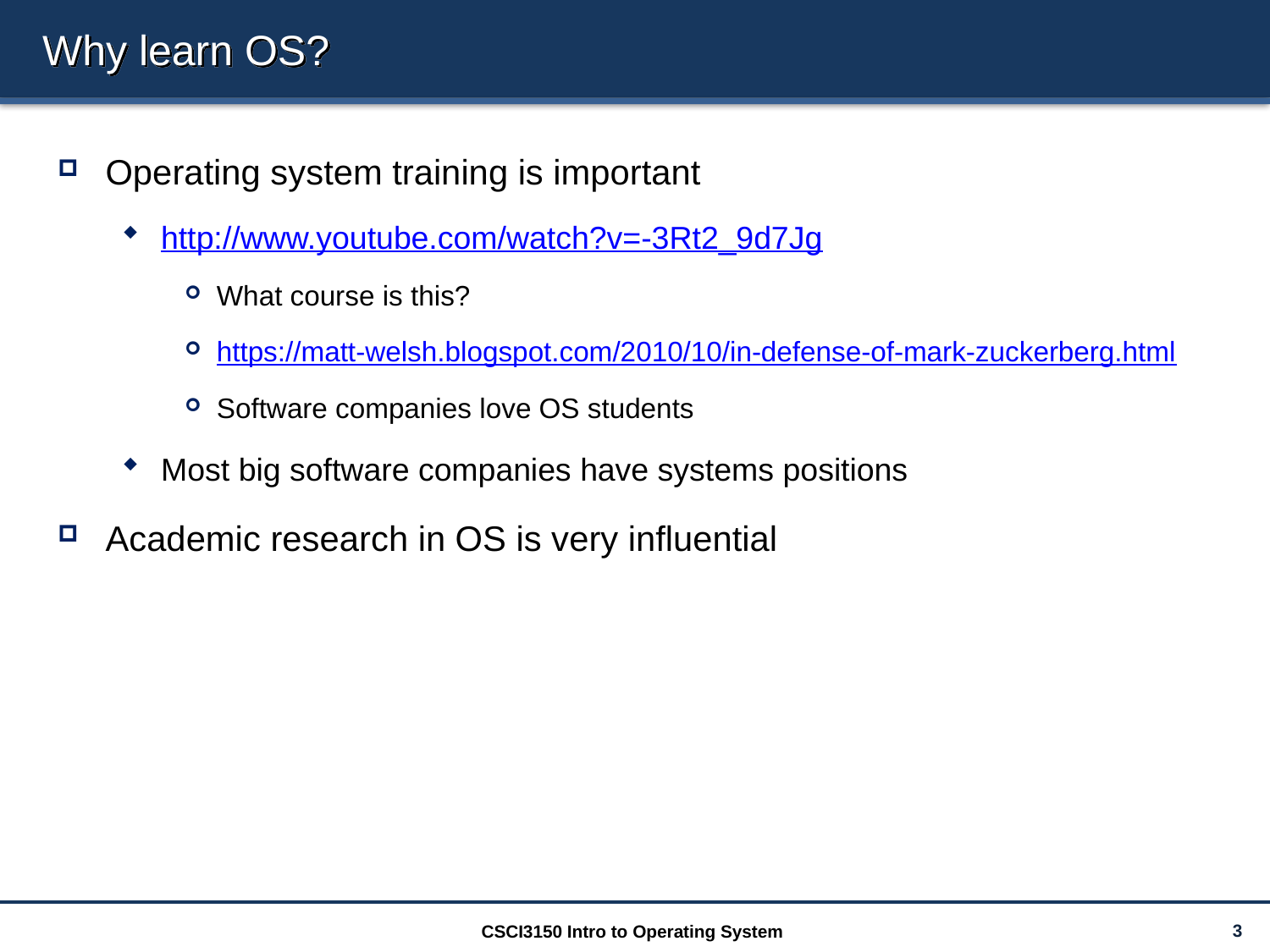

# Why learn OS?
Operating system training is important
http://www.youtube.com/watch?v=-3Rt2_9d7Jg
What course is this?
https://matt-welsh.blogspot.com/2010/10/in-defense-of-mark-zuckerberg.html
Software companies love OS students
Most big software companies have systems positions
Academic research in OS is very influential
CSCI3150 Intro to Operating System
3